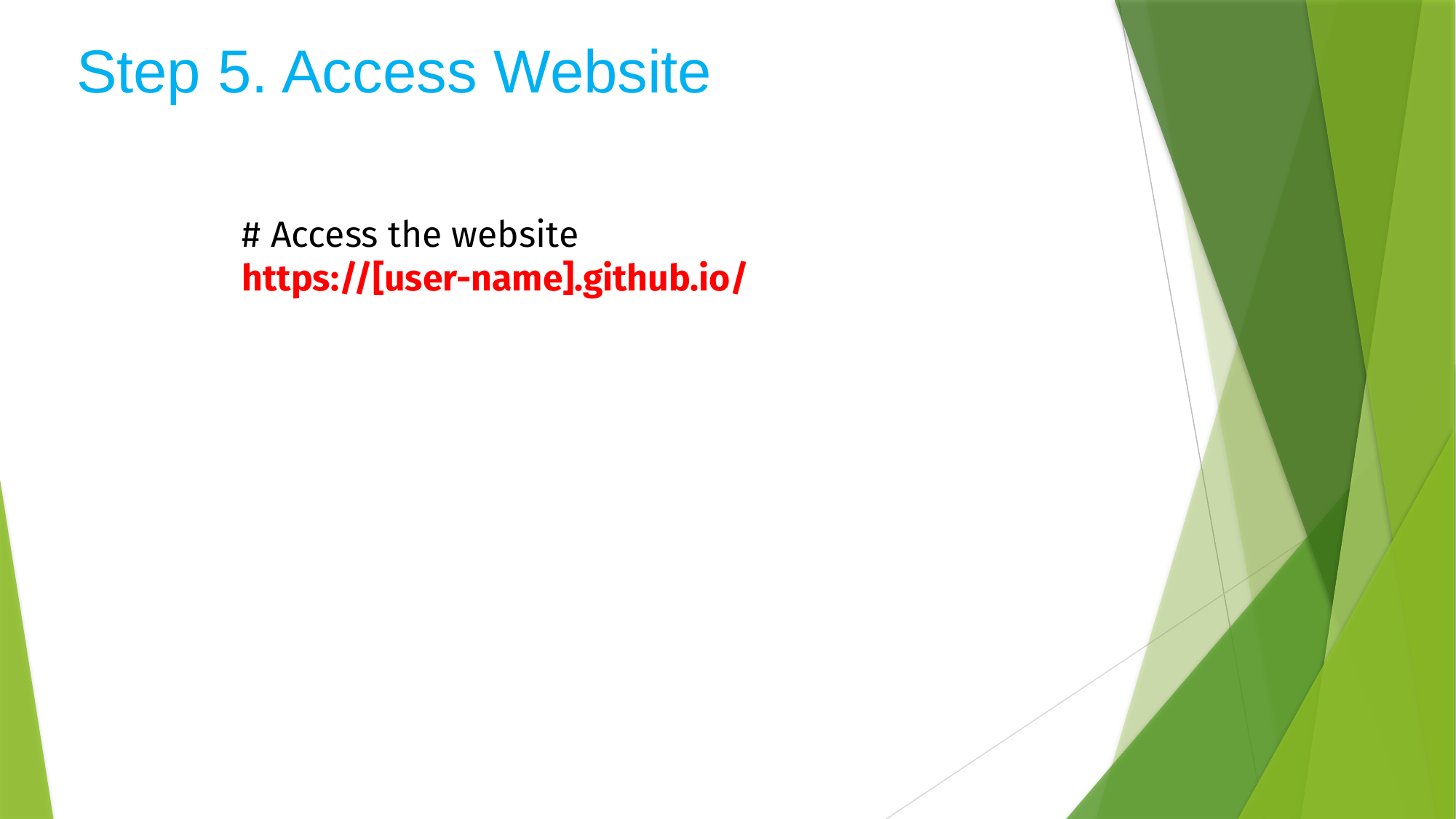

Step 5. Access Website
# Access the website
https://[user-name].github.io/